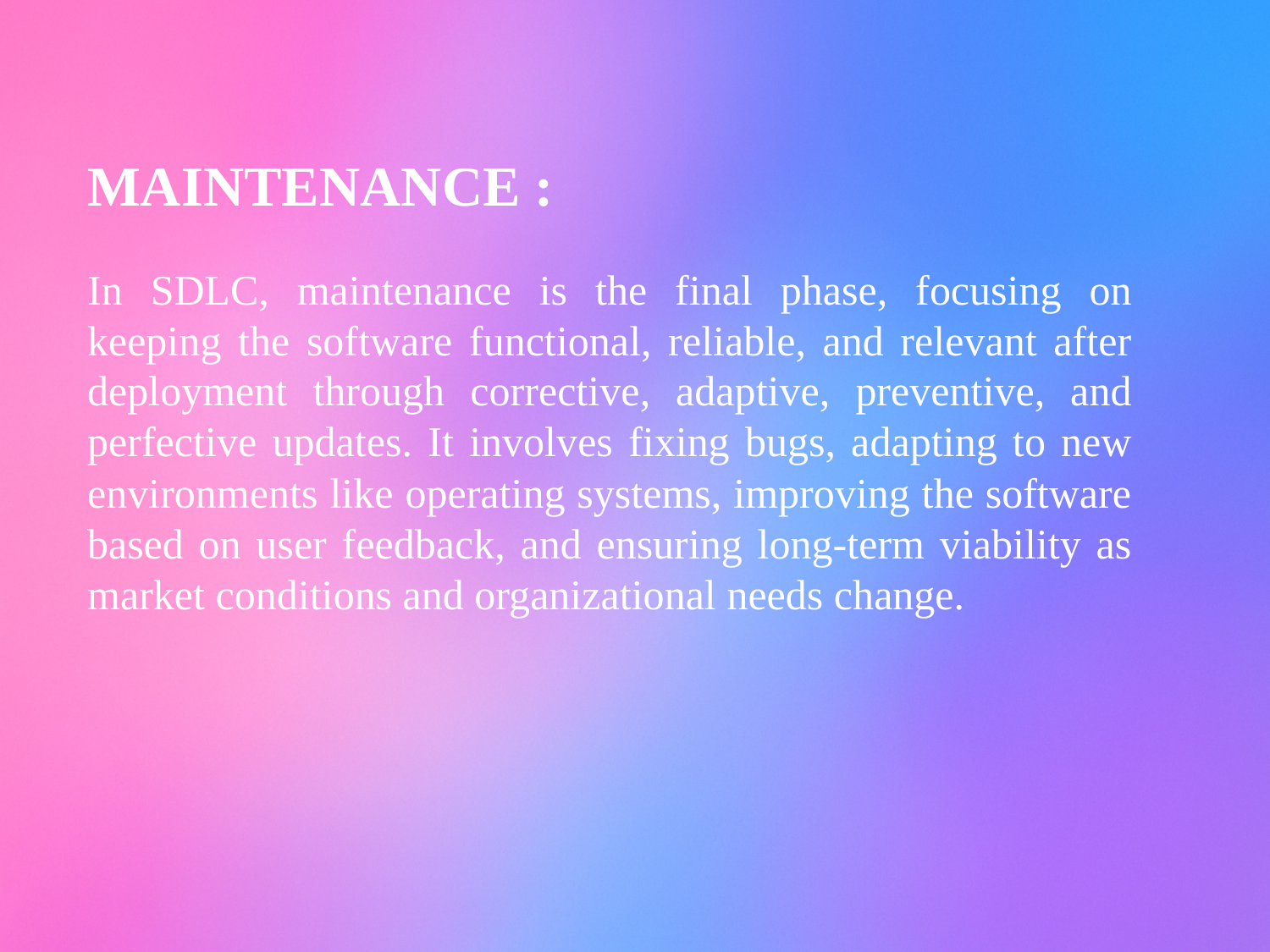

MAINTENANCE :
In SDLC, maintenance is the final phase, focusing on keeping the software functional, reliable, and relevant after deployment through corrective, adaptive, preventive, and perfective updates. It involves fixing bugs, adapting to new environments like operating systems, improving the software based on user feedback, and ensuring long-term viability as market conditions and organizational needs change.